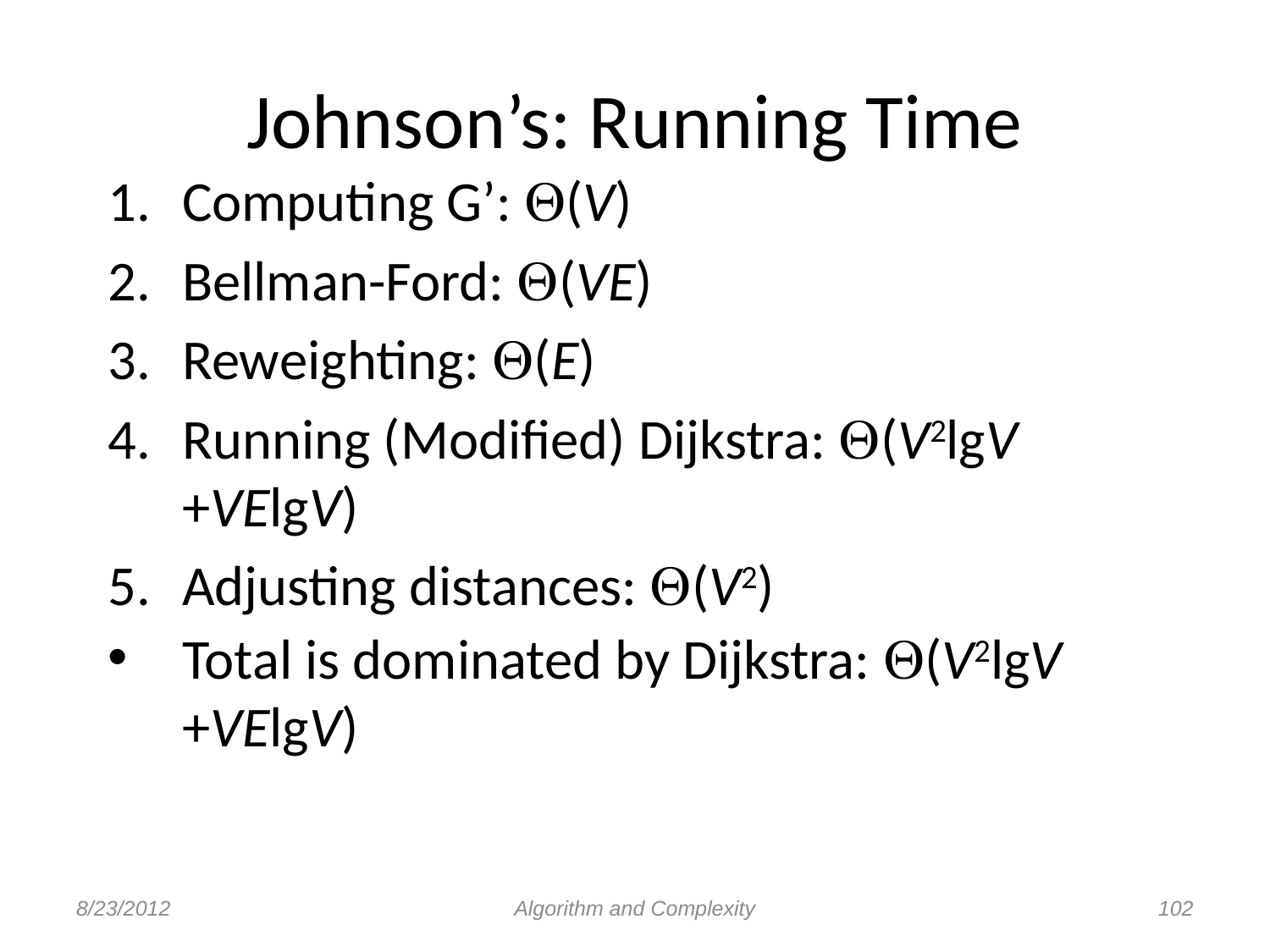

# Johnson’s: Running Time
Computing G’: Θ(V)
Bellman-Ford: Θ(VE)
Reweighting: Θ(E)
Running (Modified) Dijkstra: Θ(V2lgV +VElgV)
Adjusting distances: Θ(V2)
Total is dominated by Dijkstra: Θ(V2lgV +VElgV)
8/23/2012
Algorithm and Complexity
102